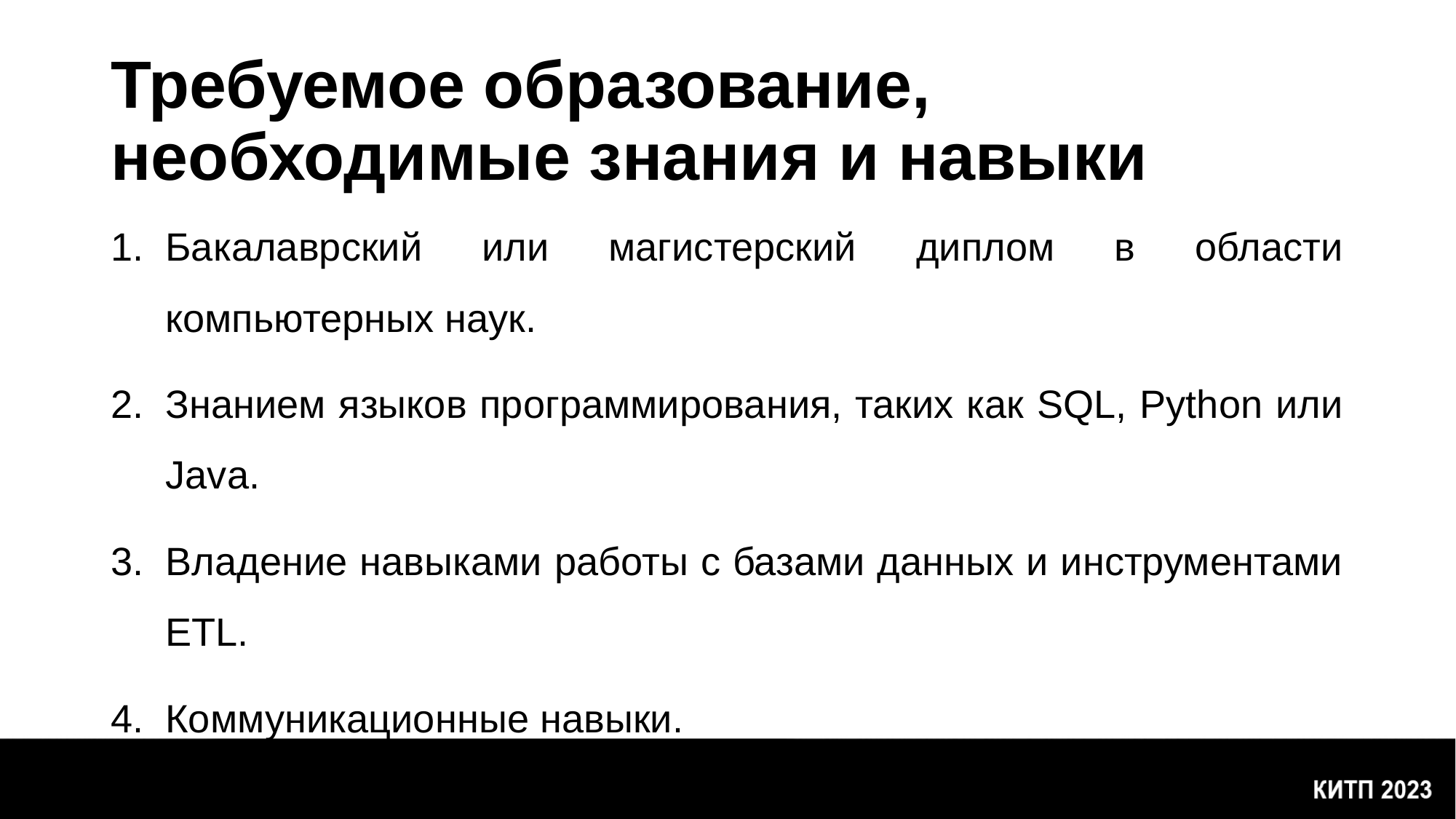

# Требуемое образование, необходимые знания и навыки
Бакалаврский или магистерский диплом в области компьютерных наук.
Знанием языков программирования, таких как SQL, Python или Java.
Владение навыками работы с базами данных и инструментами ETL.
Коммуникационные навыки.